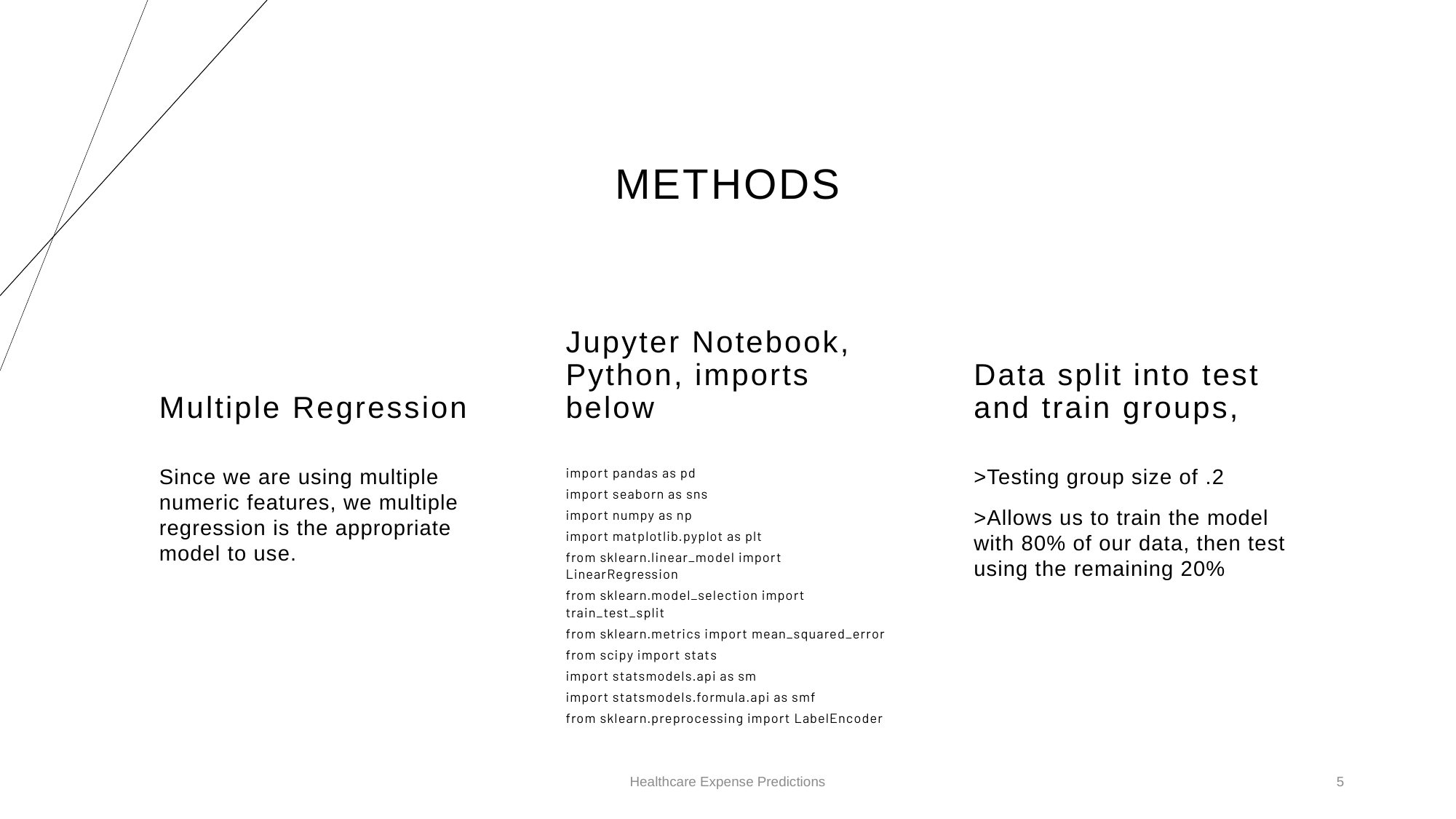

# Methods
Multiple Regression
Jupyter Notebook, Python, imports below
Data split into test and train groups,
Since we are using multiple numeric features, we multiple regression is the appropriate model to use.
import pandas as pd
import seaborn as sns
import numpy as np
import matplotlib.pyplot as plt
from sklearn.linear_model import LinearRegression
from sklearn.model_selection import train_test_split
from sklearn.metrics import mean_squared_error
from scipy import stats
import statsmodels.api as sm
import statsmodels.formula.api as smf
from sklearn.preprocessing import LabelEncoder

>Testing group size of .2
>Allows us to train the model with 80% of our data, then test using the remaining 20%
Healthcare Expense Predictions
5